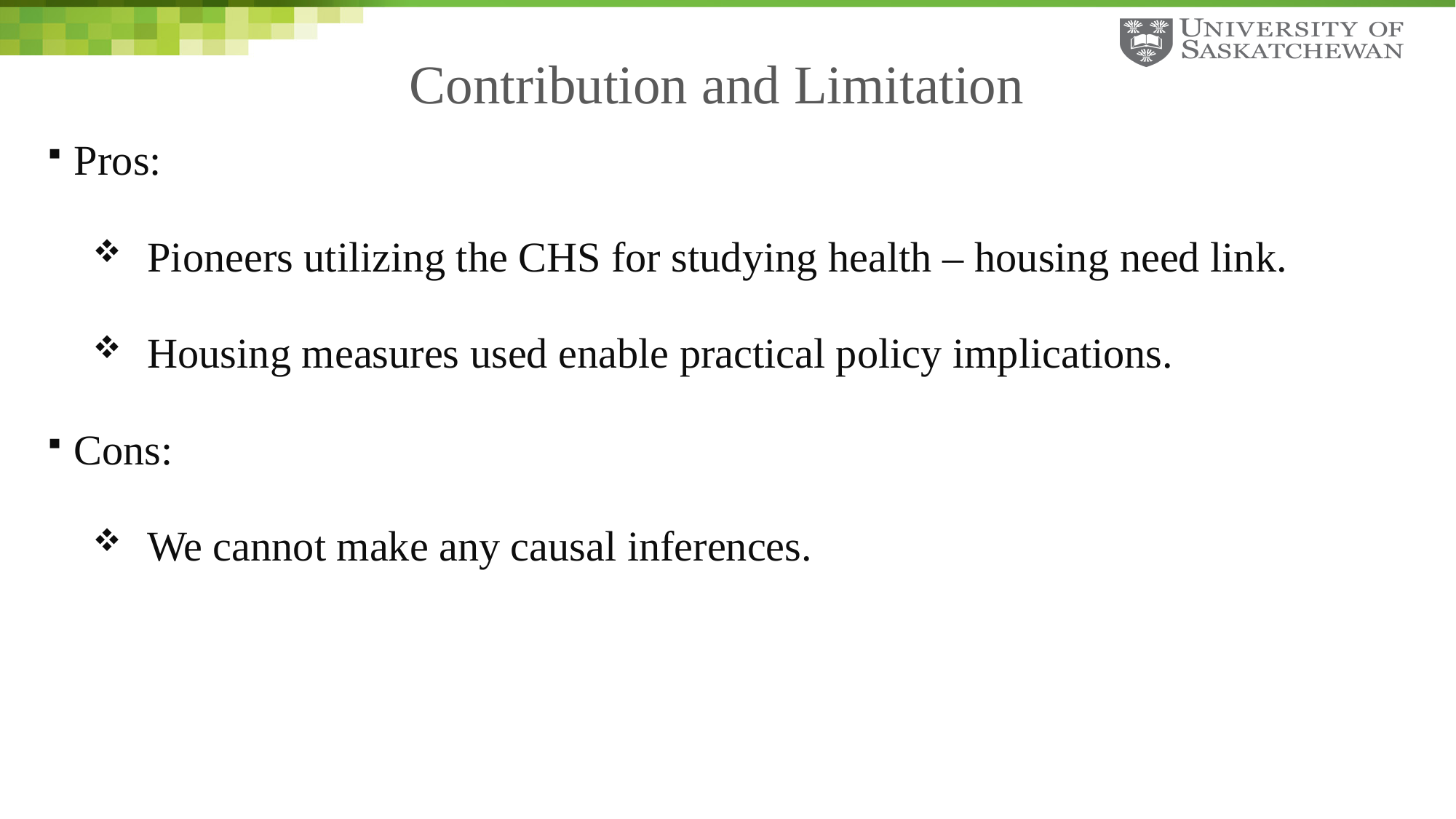

# Contribution and Limitation
Pros:
Pioneers utilizing the CHS for studying health – housing need link.
Housing measures used enable practical policy implications.
Cons:
We cannot make any causal inferences.